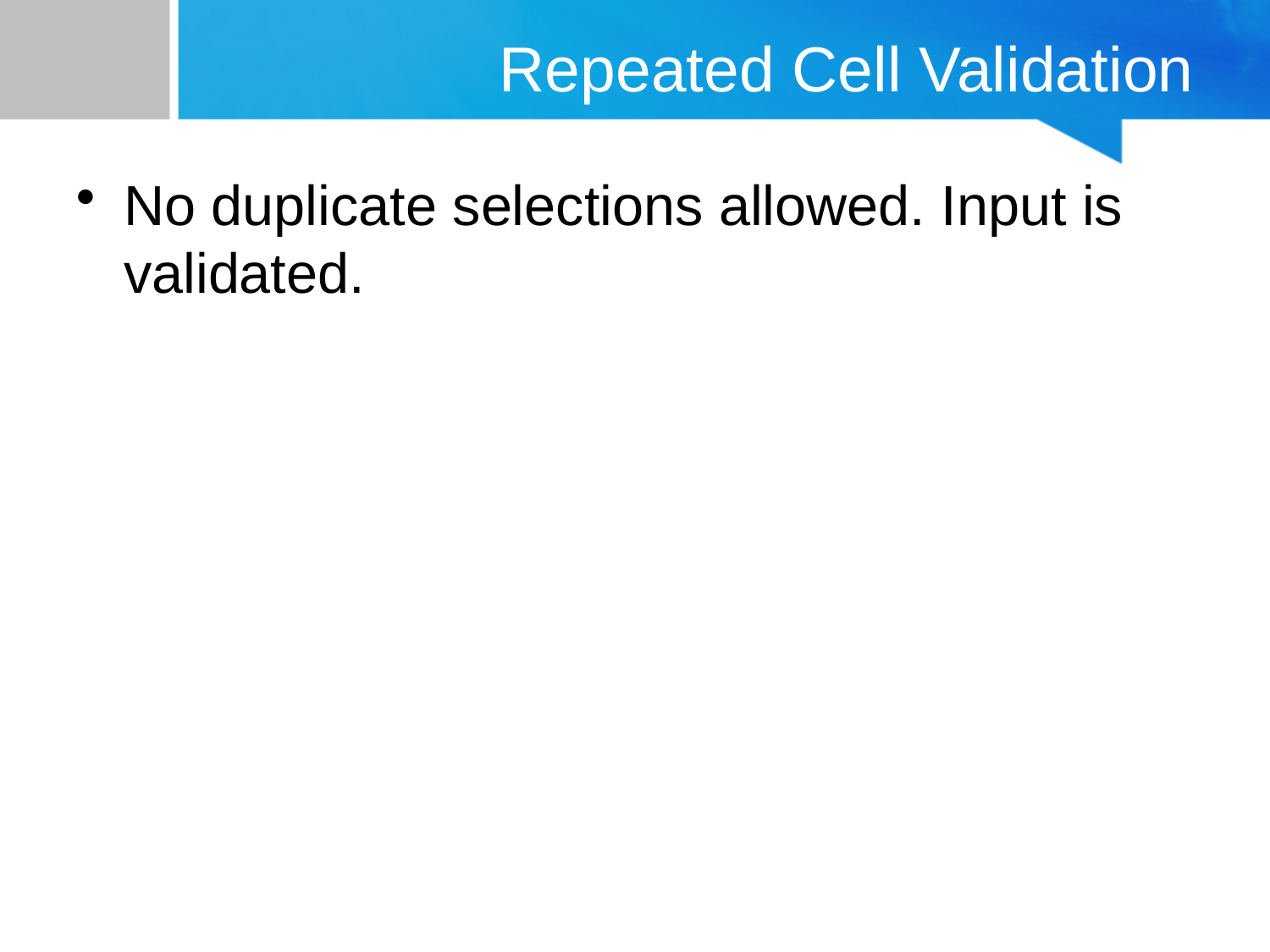

# Repeated Cell Validation
No duplicate selections allowed. Input is validated.